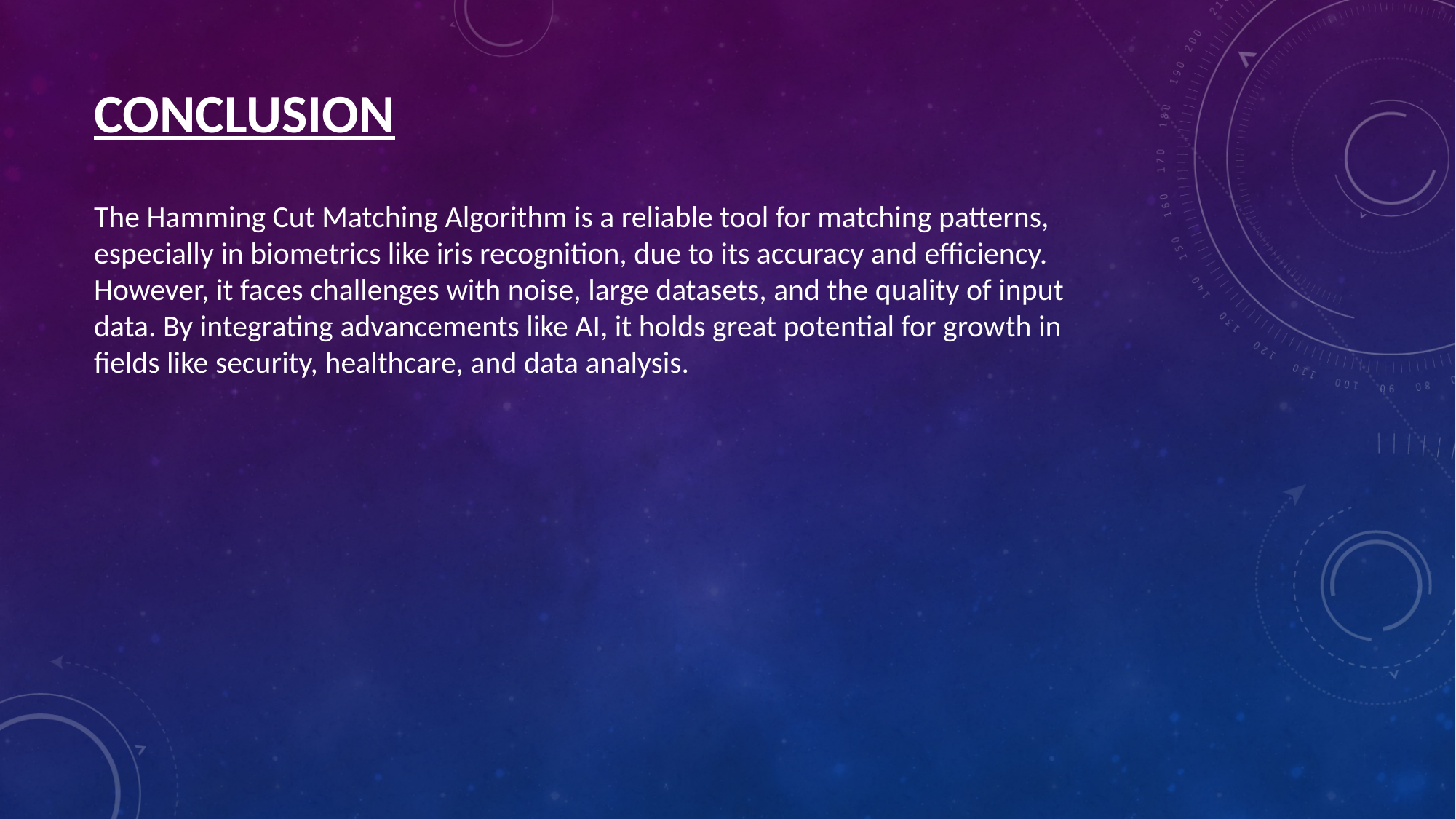

CONCLUSION
The Hamming Cut Matching Algorithm is a reliable tool for matching patterns, especially in biometrics like iris recognition, due to its accuracy and efficiency. However, it faces challenges with noise, large datasets, and the quality of input data. By integrating advancements like AI, it holds great potential for growth in fields like security, healthcare, and data analysis.